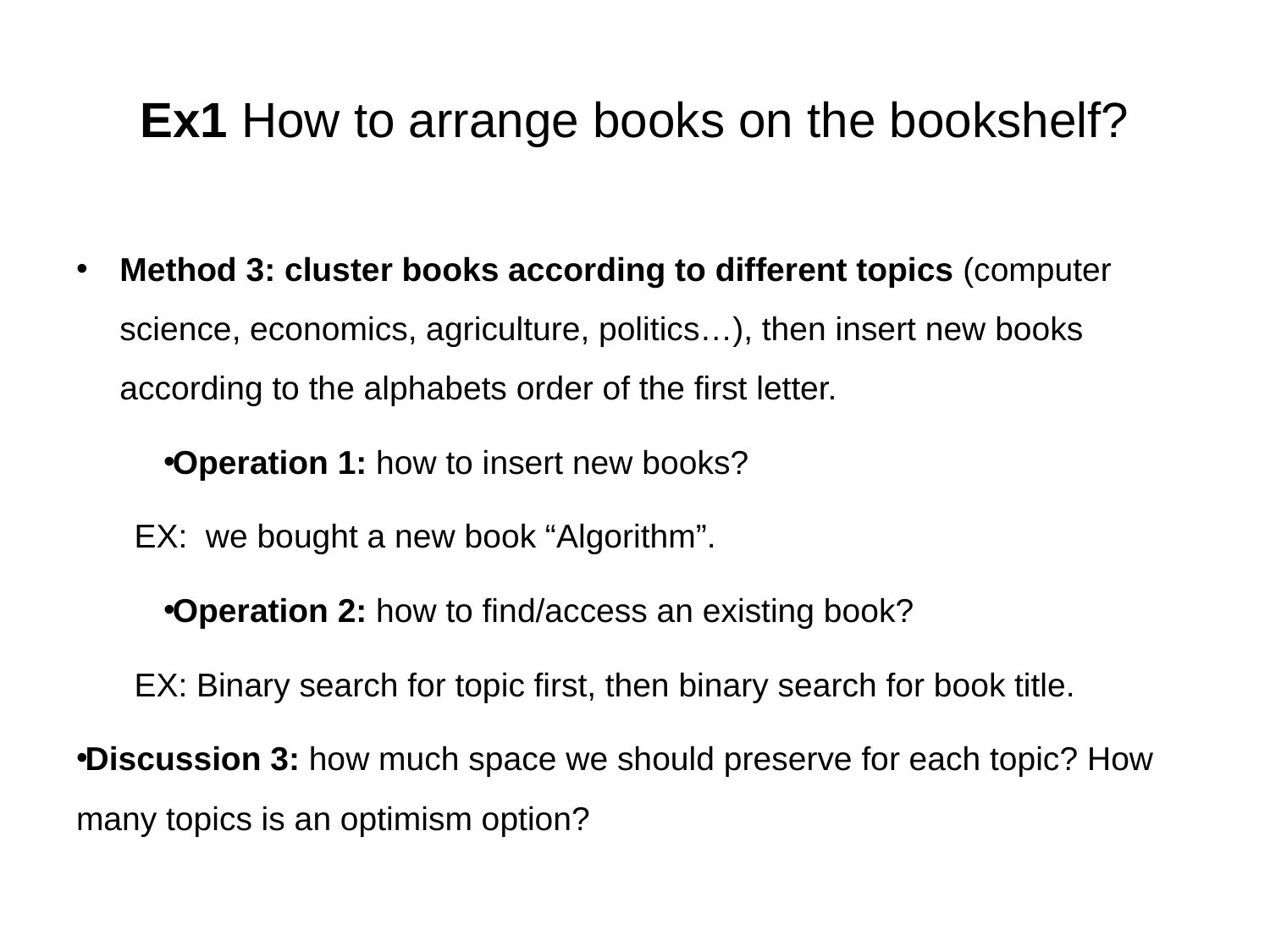

# Ex1 How to arrange books on the bookshelf?
Method 3: cluster books according to different topics (computer science, economics, agriculture, politics…), then insert new books according to the alphabets order of the first letter.
Operation 1: how to insert new books?
EX:  we bought a new book “Algorithm”.
Operation 2: how to find/access an existing book?
EX: Binary search for topic first, then binary search for book title.
Discussion 3: how much space we should preserve for each topic? How many topics is an optimism option?